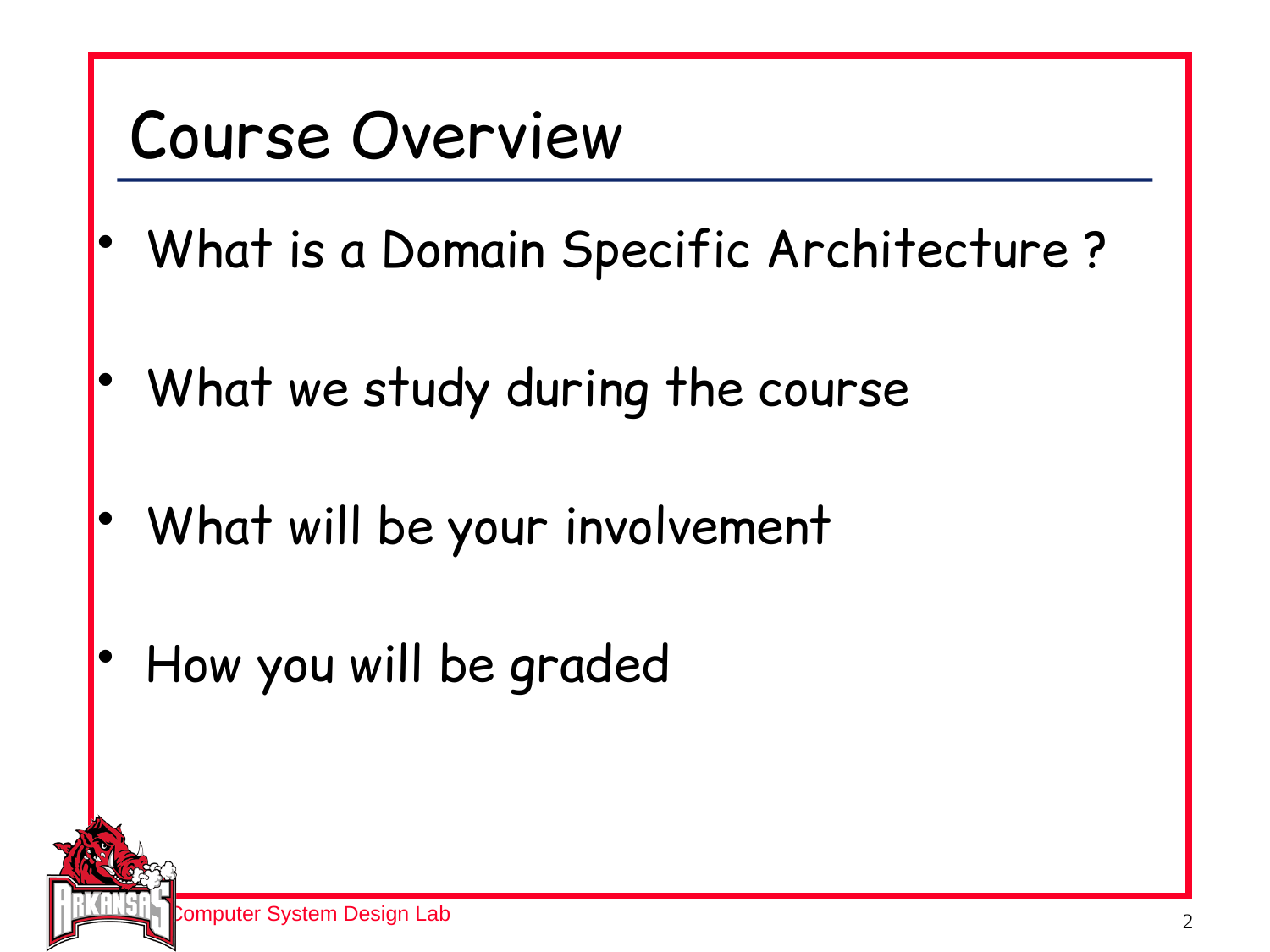

# Course Overview
What is a Domain Specific Architecture ?

What we study during the course

What will be your involvement

How you will be graded